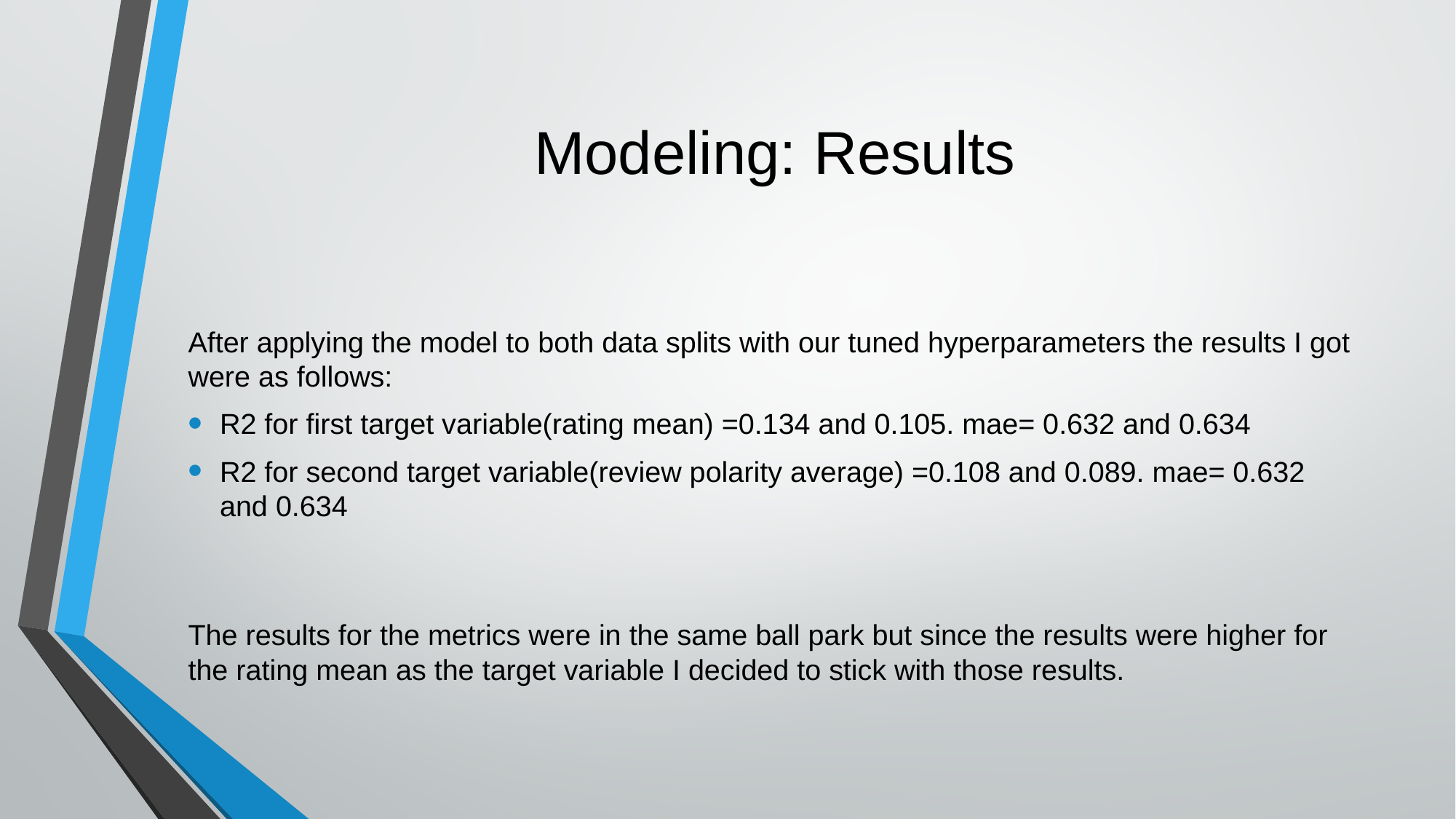

# Modeling: Results
After applying the model to both data splits with our tuned hyperparameters the results I got were as follows:
R2 for first target variable(rating mean) =0.134 and 0.105. mae= 0.632 and 0.634
R2 for second target variable(review polarity average) =0.108 and 0.089. mae= 0.632 and 0.634

The results for the metrics were in the same ball park but since the results were higher for the rating mean as the target variable I decided to stick with those results.